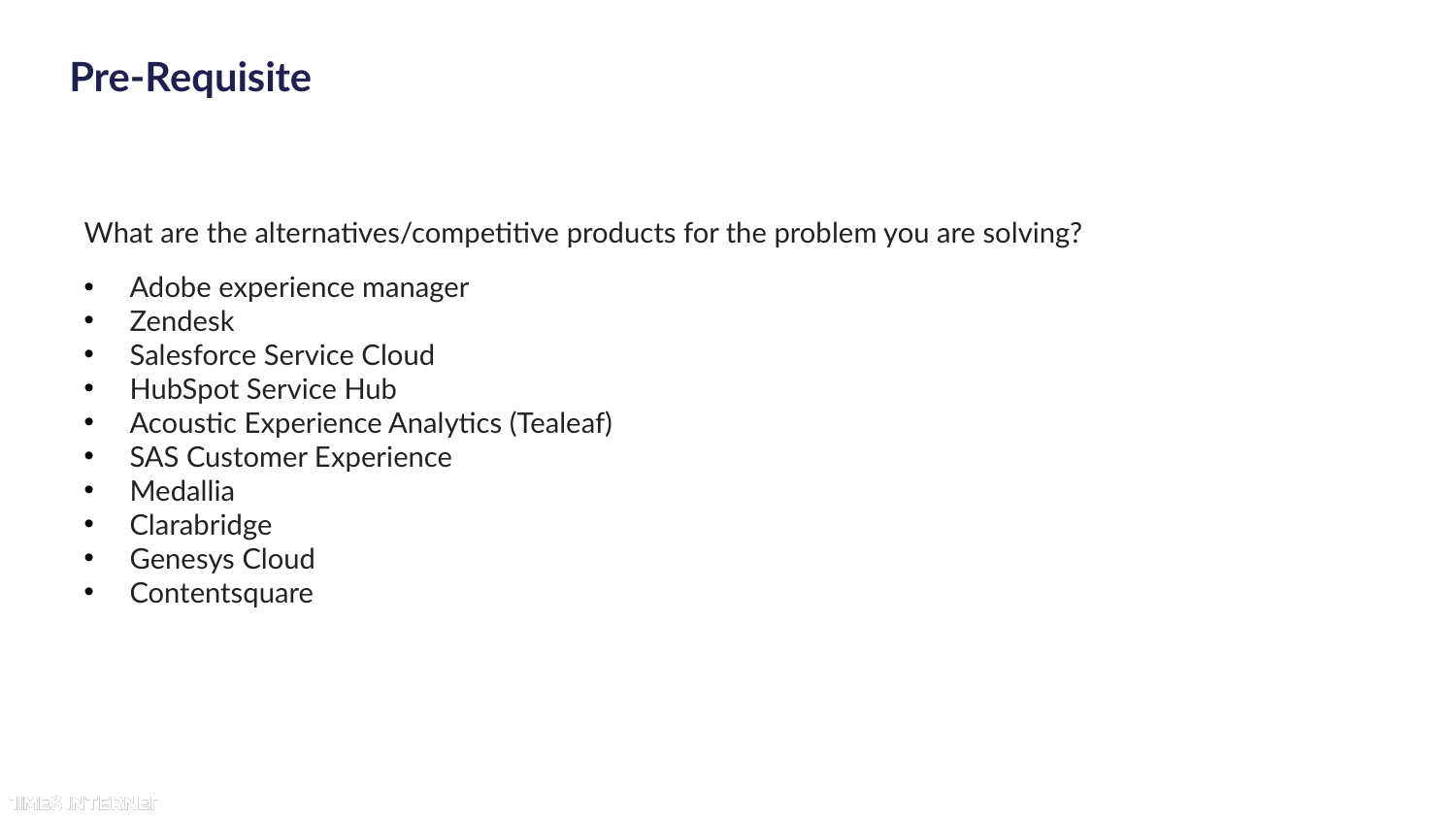

# Pre-Requisite
What are the alternatives/competitive products for the problem you are solving?
Adobe experience manager
Zendesk
Salesforce Service Cloud
HubSpot Service Hub
Acoustic Experience Analytics (Tealeaf)
SAS Customer Experience
Medallia
Clarabridge
Genesys Cloud
Contentsquare